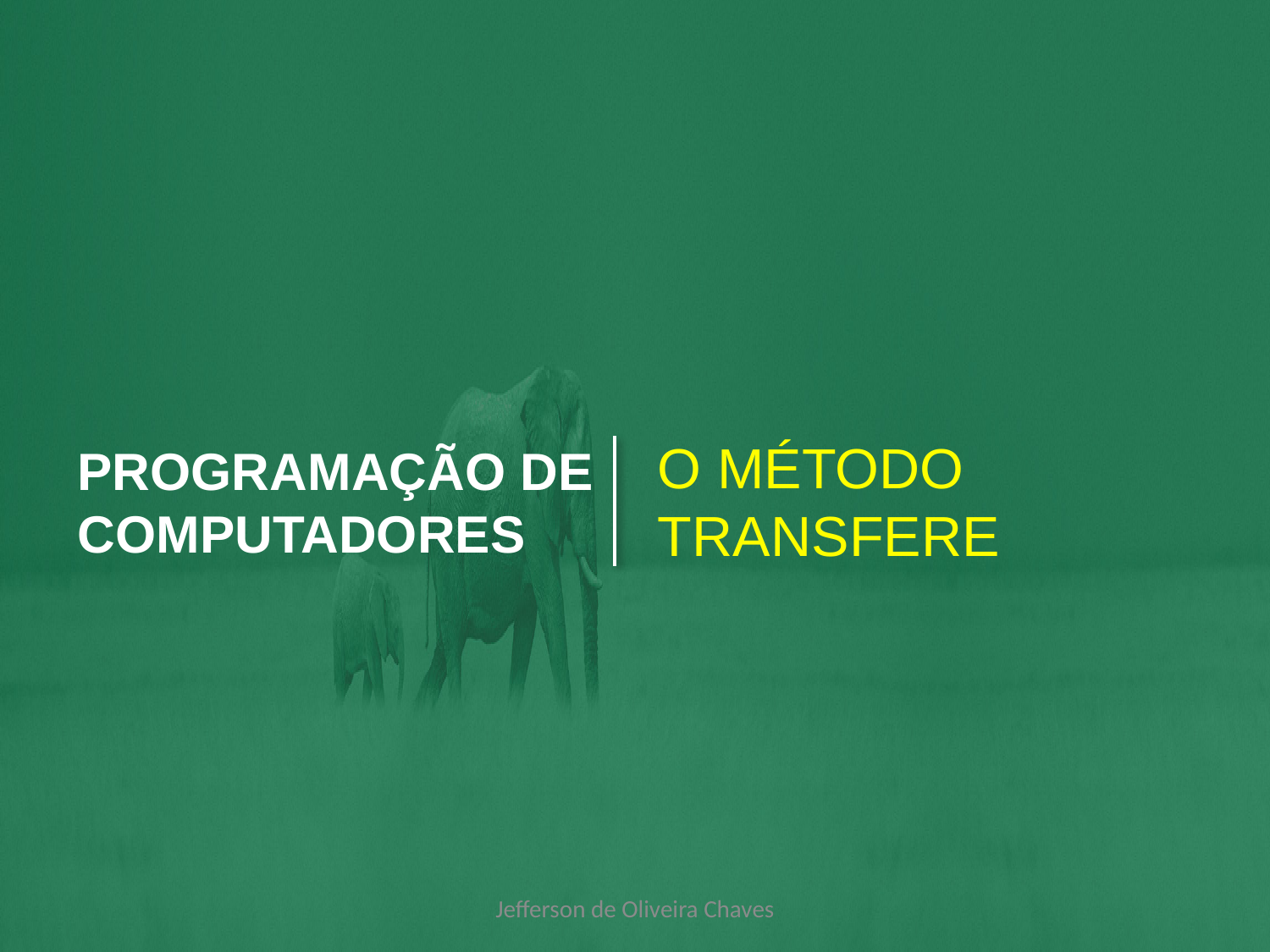

O MÉTODO TRANSFERE
# PROGRAMAÇÃO DE COMPUTADORES
Jefferson de Oliveira Chaves